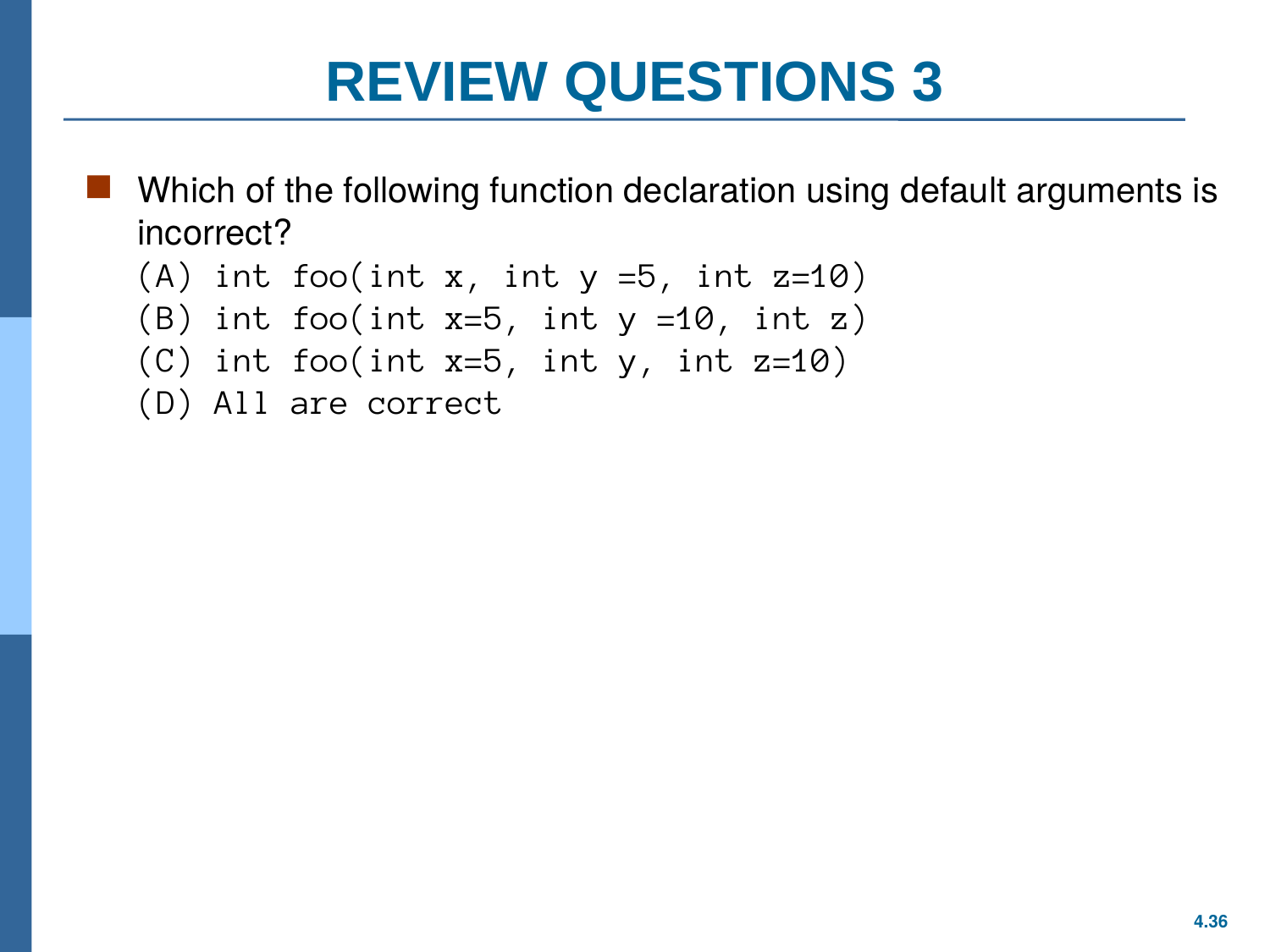

# REVIEW QUESTIONS 3
Which of the following function declaration using default arguments is incorrect?
(A) int foo(int x, int y =5, int z=10)
(B) int foo(int x=5, int y =10, int z)
(C) int foo(int x=5, int y, int z=10)
(D) All are correct